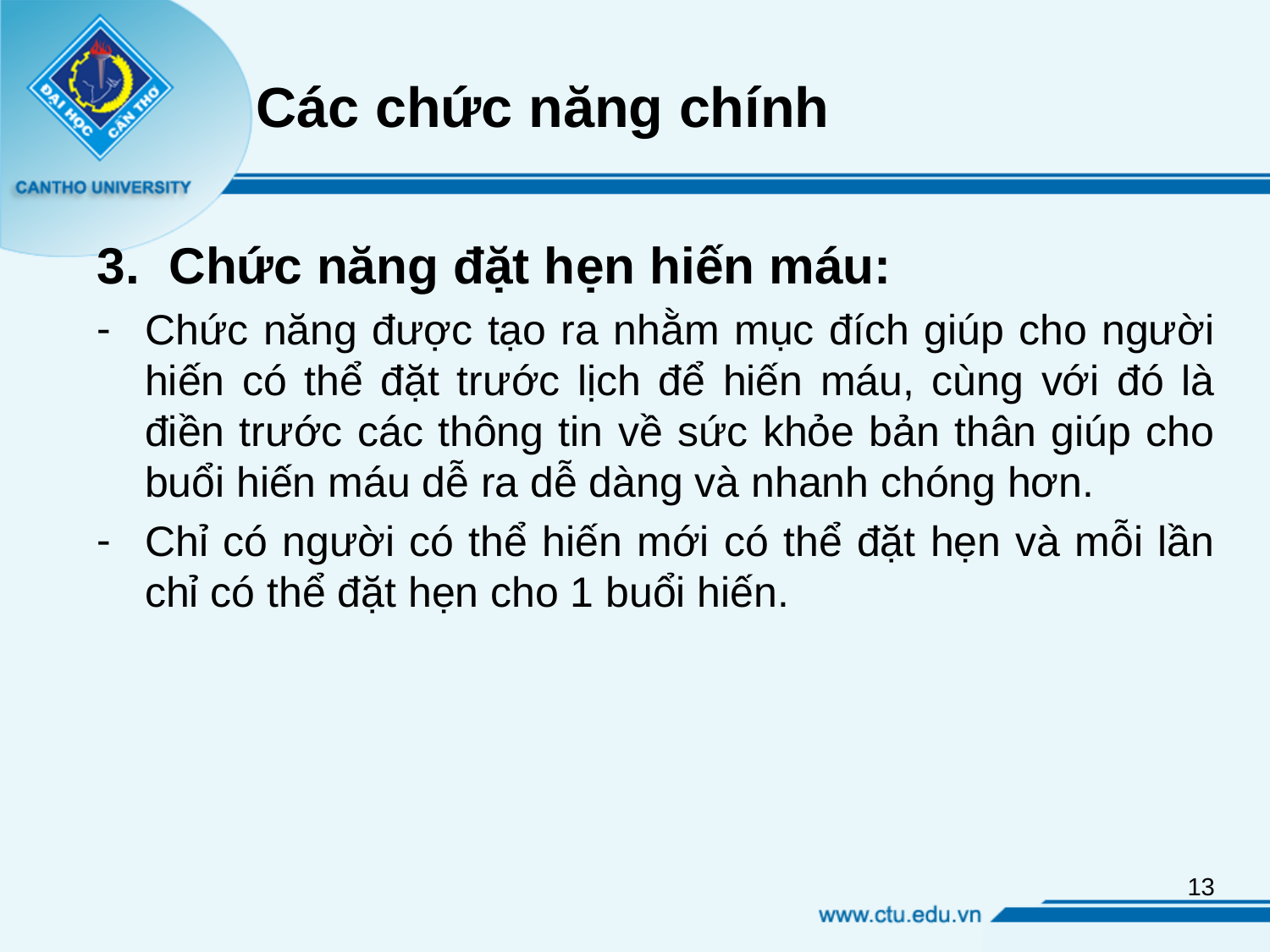

# Các chức năng chính
Chức năng đặt hẹn hiến máu:
Chức năng được tạo ra nhằm mục đích giúp cho người hiến có thể đặt trước lịch để hiến máu, cùng với đó là điền trước các thông tin về sức khỏe bản thân giúp cho buổi hiến máu dễ ra dễ dàng và nhanh chóng hơn.
Chỉ có người có thể hiến mới có thể đặt hẹn và mỗi lần chỉ có thể đặt hẹn cho 1 buổi hiến.
13